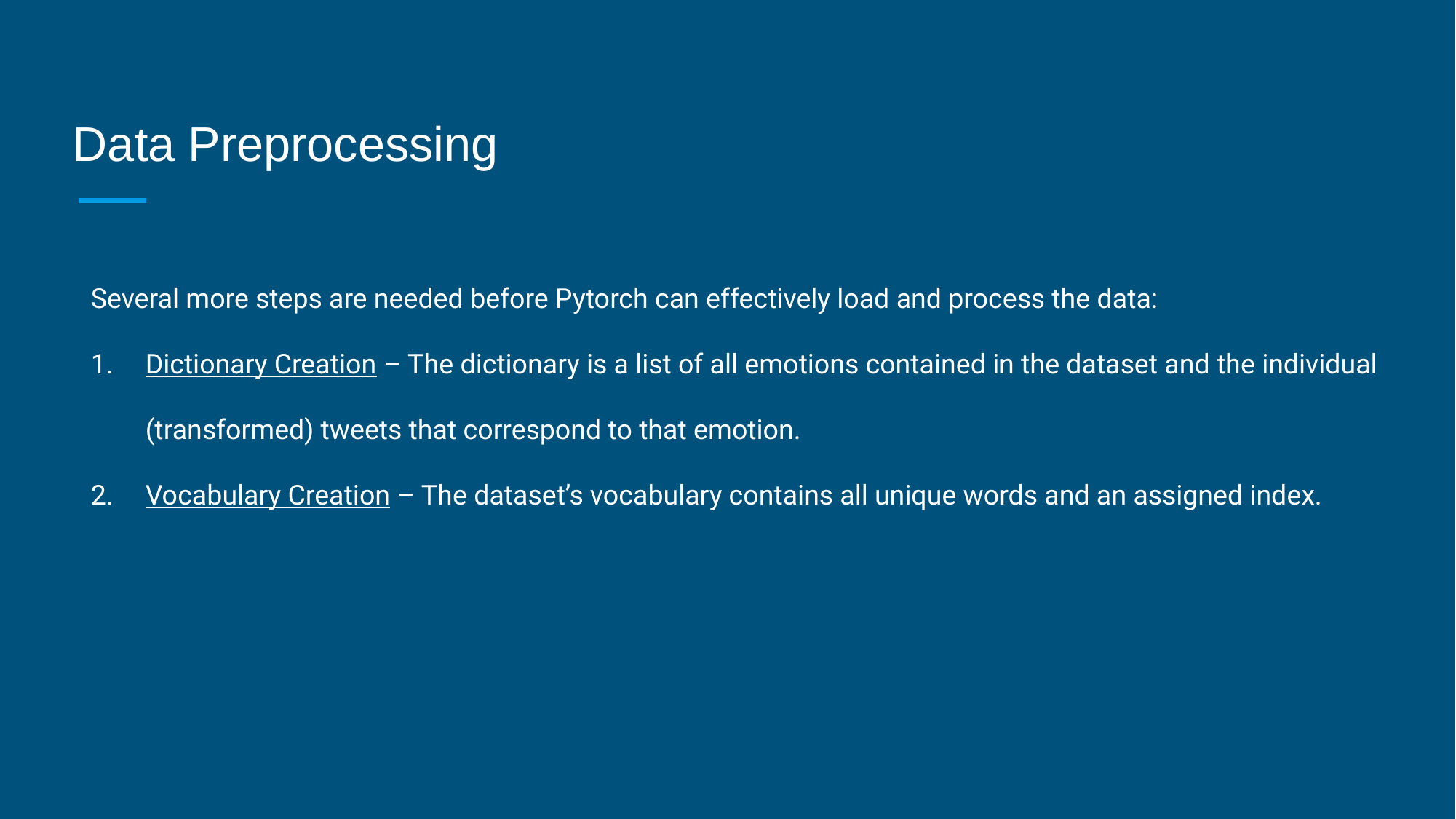

# Data Preprocessing
Several more steps are needed before Pytorch can effectively load and process the data:
Dictionary Creation – The dictionary is a list of all emotions contained in the dataset and the individual (transformed) tweets that correspond to that emotion.
Vocabulary Creation – The dataset’s vocabulary contains all unique words and an assigned index.